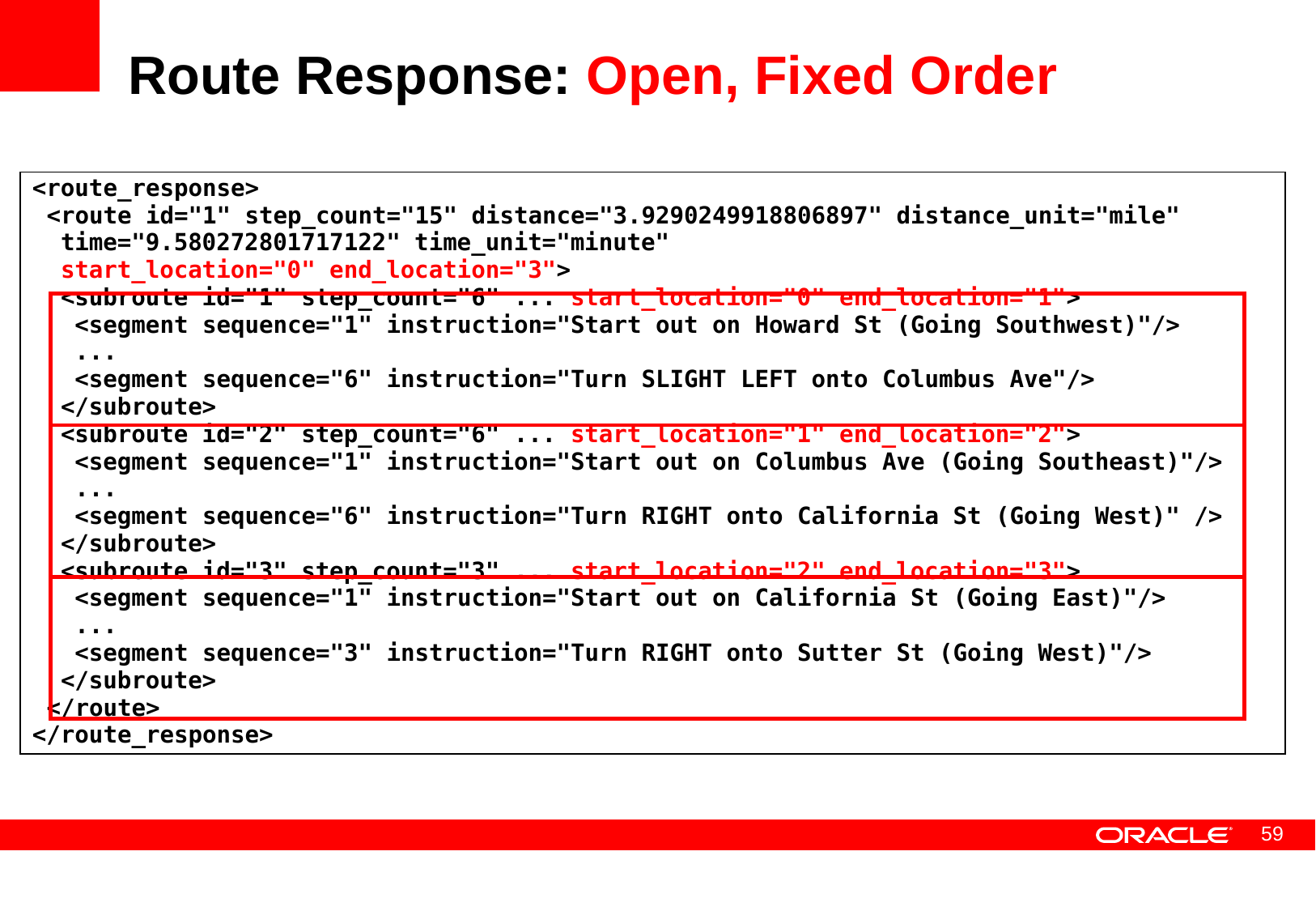

# Route Response: Open, Fixed Order
<route_response>
 <route id="1" step_count="15" distance="3.9290249918806897" distance_unit="mile"
  time="9.580272801717122" time_unit="minute"
  start_location="0" end_location="3">
  <subroute id="1" step_count="6" ... start_location="0" end_location="1">
   <segment sequence="1" instruction="Start out on Howard St (Going Southwest)"/>
   ...
   <segment sequence="6" instruction="Turn SLIGHT LEFT onto Columbus Ave"/>
  </subroute>
  <subroute id="2" step_count="6" ... start_location="1" end_location="2">
   <segment sequence="1" instruction="Start out on Columbus Ave (Going Southeast)"/>
   ...
   <segment sequence="6" instruction="Turn RIGHT onto California St (Going West)" />
  </subroute>
  <subroute id="3" step_count="3" ... start_location="2" end_location="3">
   <segment sequence="1" instruction="Start out on California St (Going East)"/>
   ...
   <segment sequence="3" instruction="Turn RIGHT onto Sutter St (Going West)"/>
  </subroute>
 </route>
</route_response>